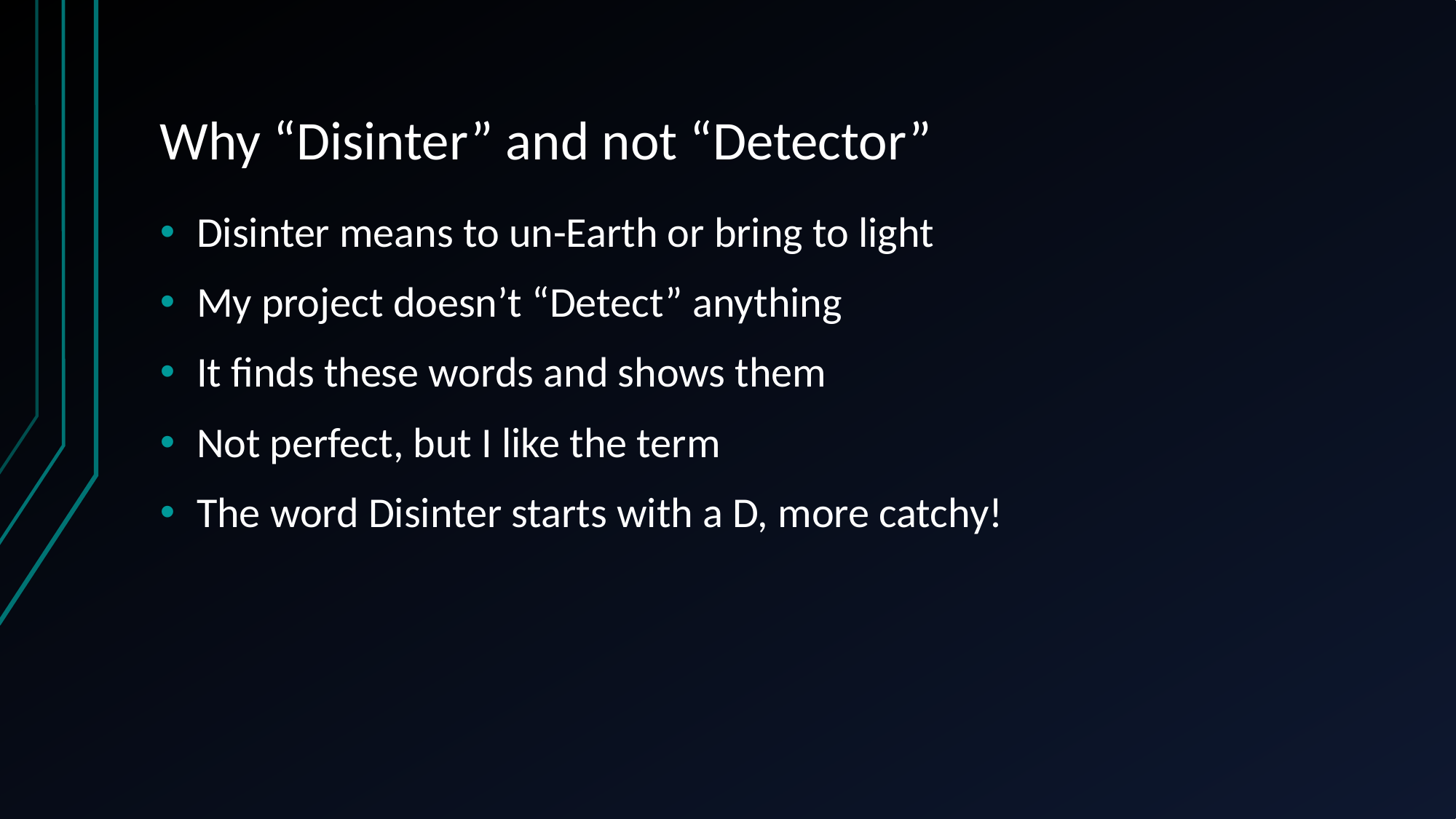

# Why “Disinter” and not “Detector”
Disinter means to un-Earth or bring to light
My project doesn’t “Detect” anything
It finds these words and shows them
Not perfect, but I like the term
The word Disinter starts with a D, more catchy!